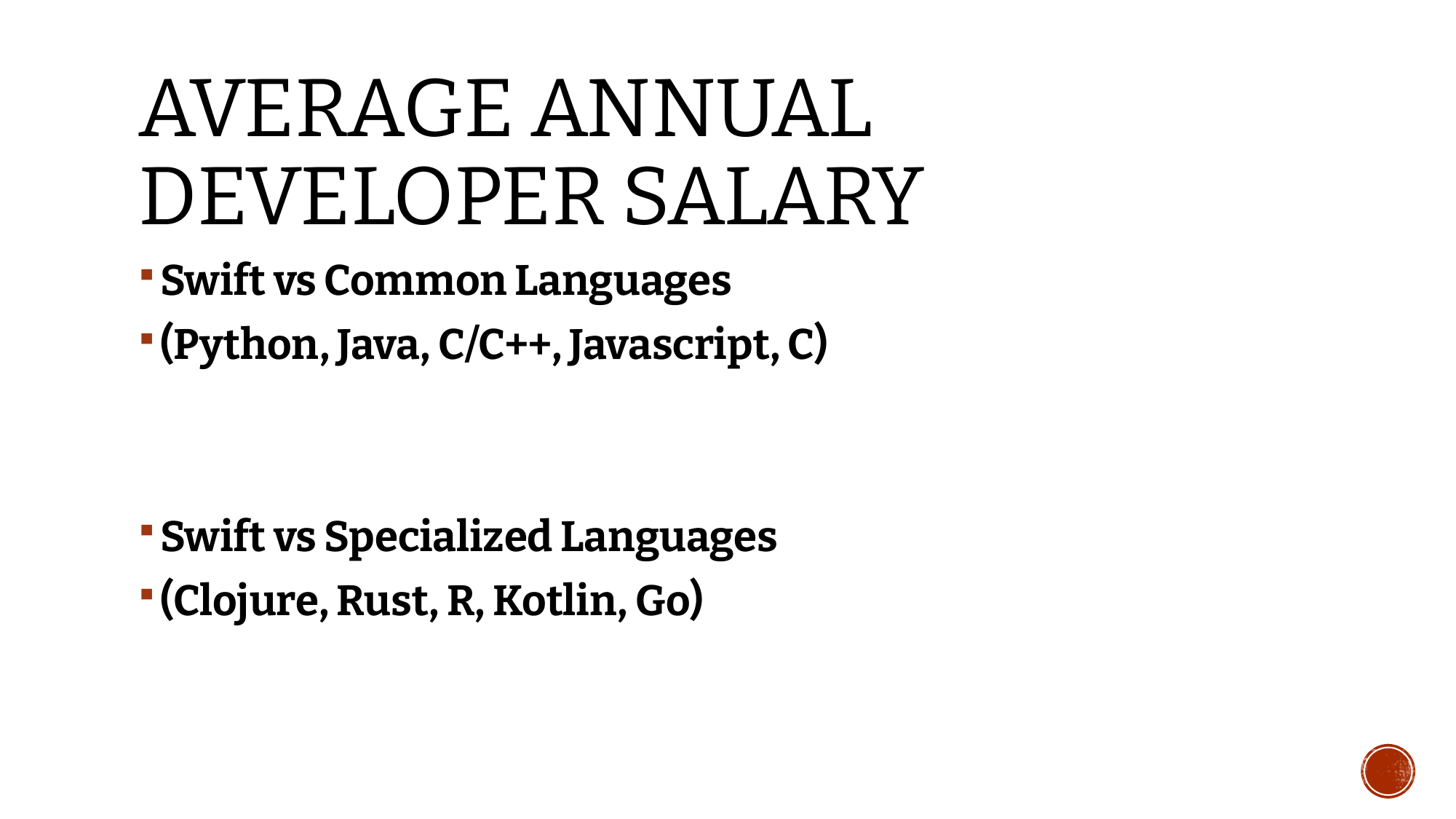

# Average Annual Developer Salary
Swift vs Common Languages
(Python, Java, C/C++, Javascript, C)

Swift vs Specialized Languages
(Clojure, Rust, R, Kotlin, Go)